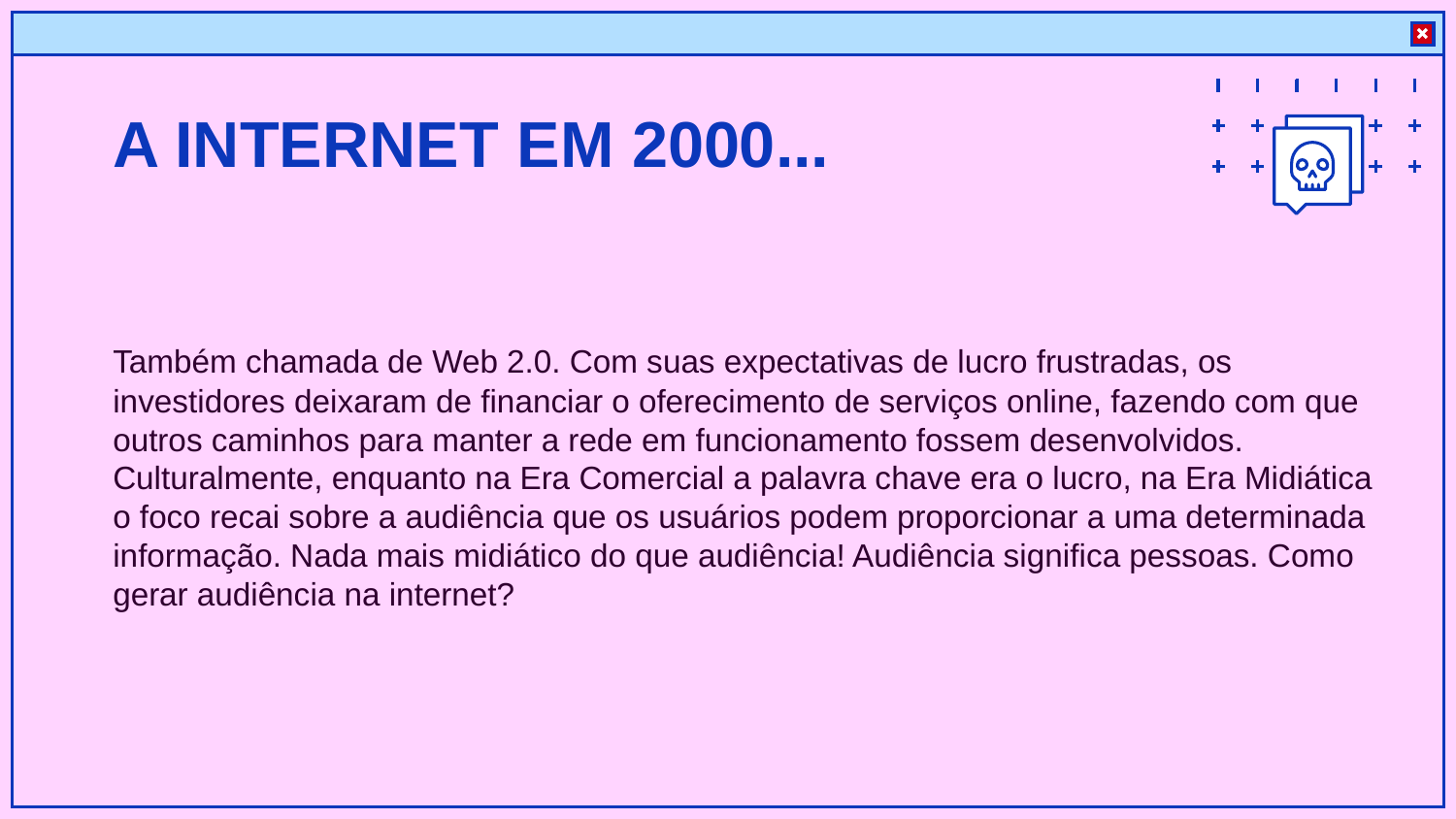

# A INTERNET EM 2000...
Também chamada de Web 2.0. Com suas expectativas de lucro frustradas, os investidores deixaram de financiar o oferecimento de serviços online, fazendo com que outros caminhos para manter a rede em funcionamento fossem desenvolvidos. Culturalmente, enquanto na Era Comercial a palavra chave era o lucro, na Era Midiática o foco recai sobre a audiência que os usuários podem proporcionar a uma determinada informação. Nada mais midiático do que audiência! Audiência significa pessoas. Como gerar audiência na internet?